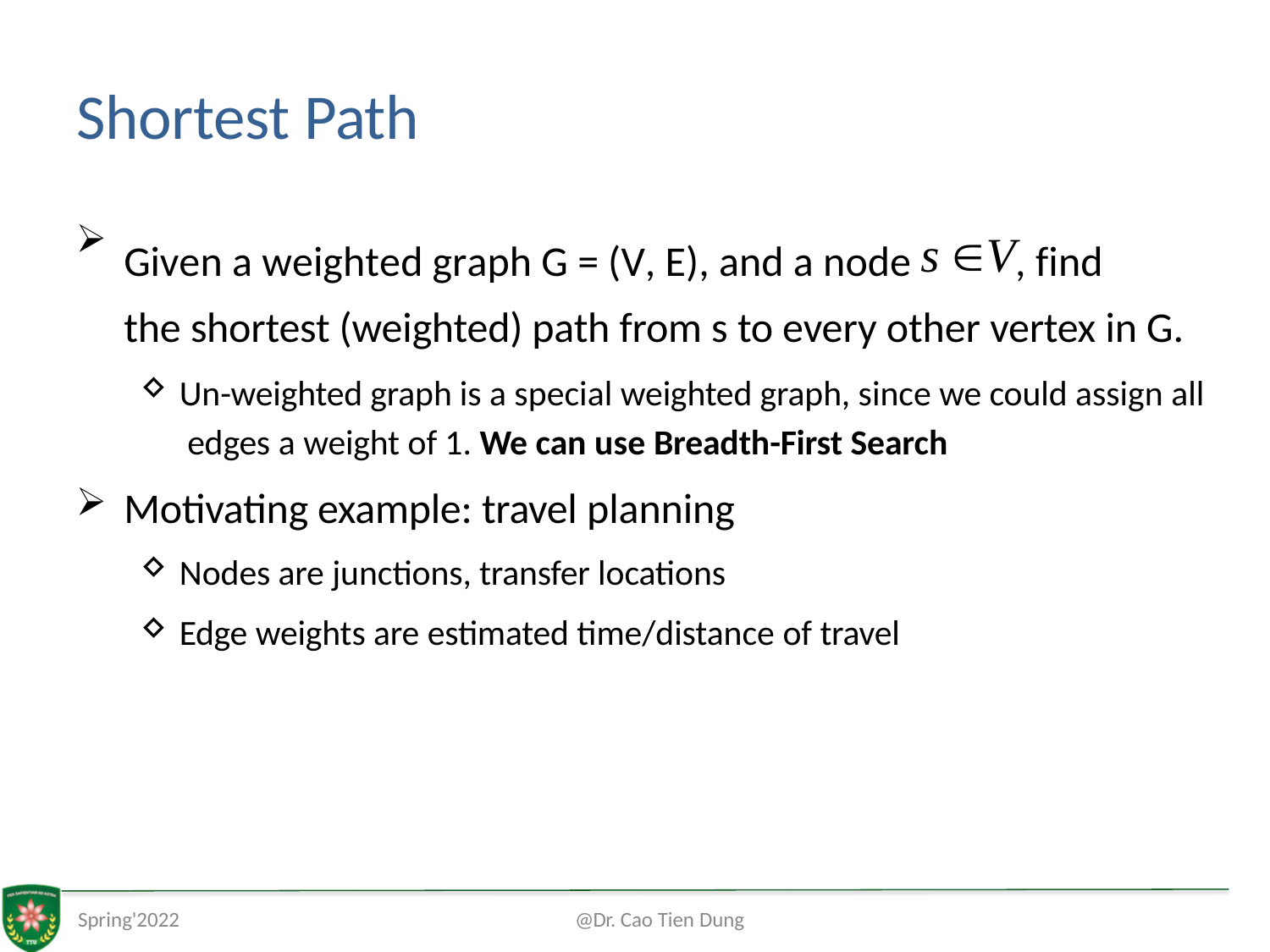

# Shortest Path
Given a weighted graph G = (V, E), and a node s ∈V, find
the shortest (weighted) path from s to every other vertex in G.
Un-weighted graph is a special weighted graph, since we could assign all  edges a weight of 1. We can use Breadth-First Search
Motivating example: travel planning
Nodes are junctions, transfer locations
Edge weights are estimated time/distance of travel
19
Spring'2022
@Dr. Cao Tien Dung